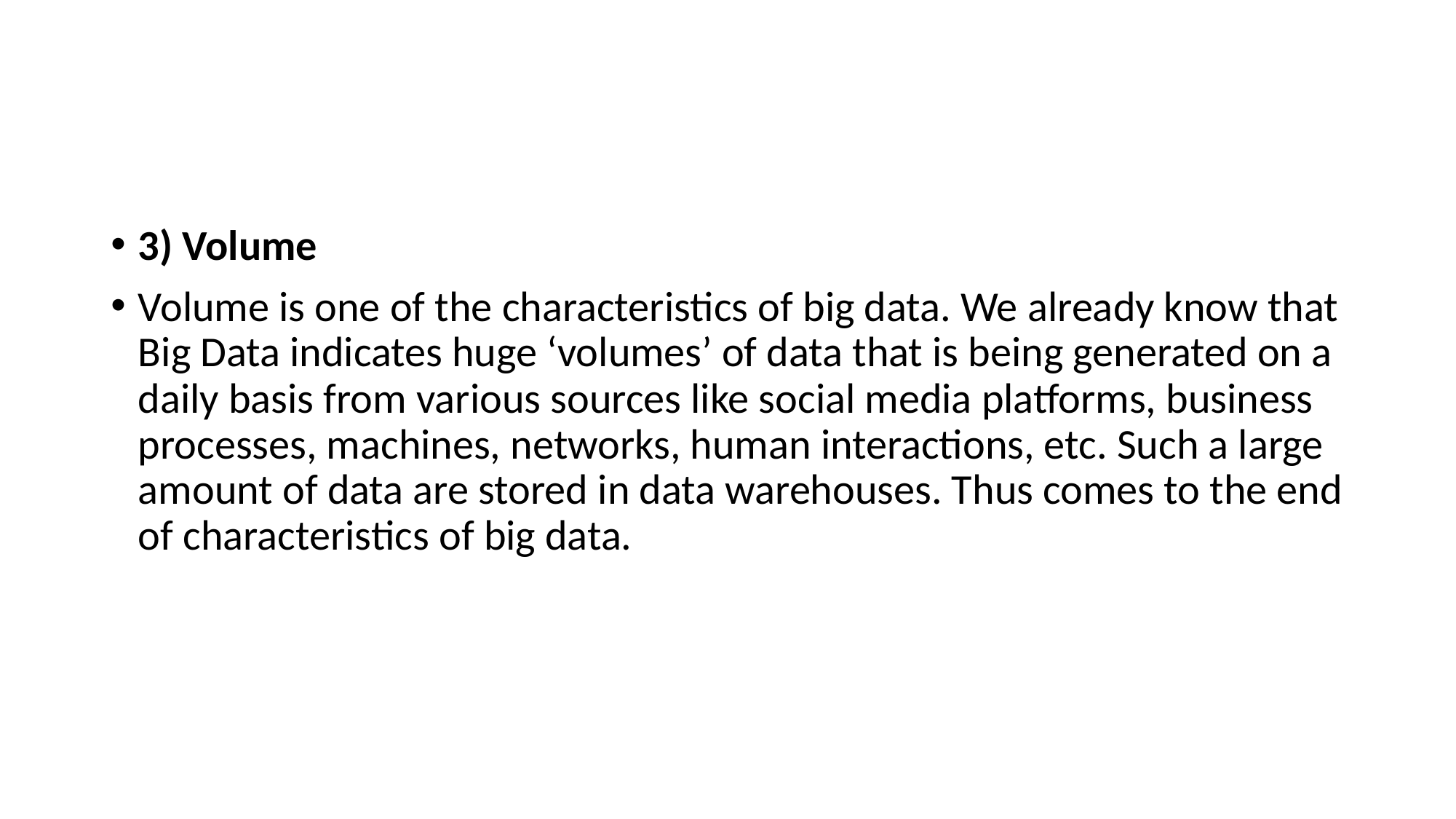

#
3) Volume
Volume is one of the characteristics of big data. We already know that Big Data indicates huge ‘volumes’ of data that is being generated on a daily basis from various sources like social media platforms, business processes, machines, networks, human interactions, etc. Such a large amount of data are stored in data warehouses. Thus comes to the end of characteristics of big data.